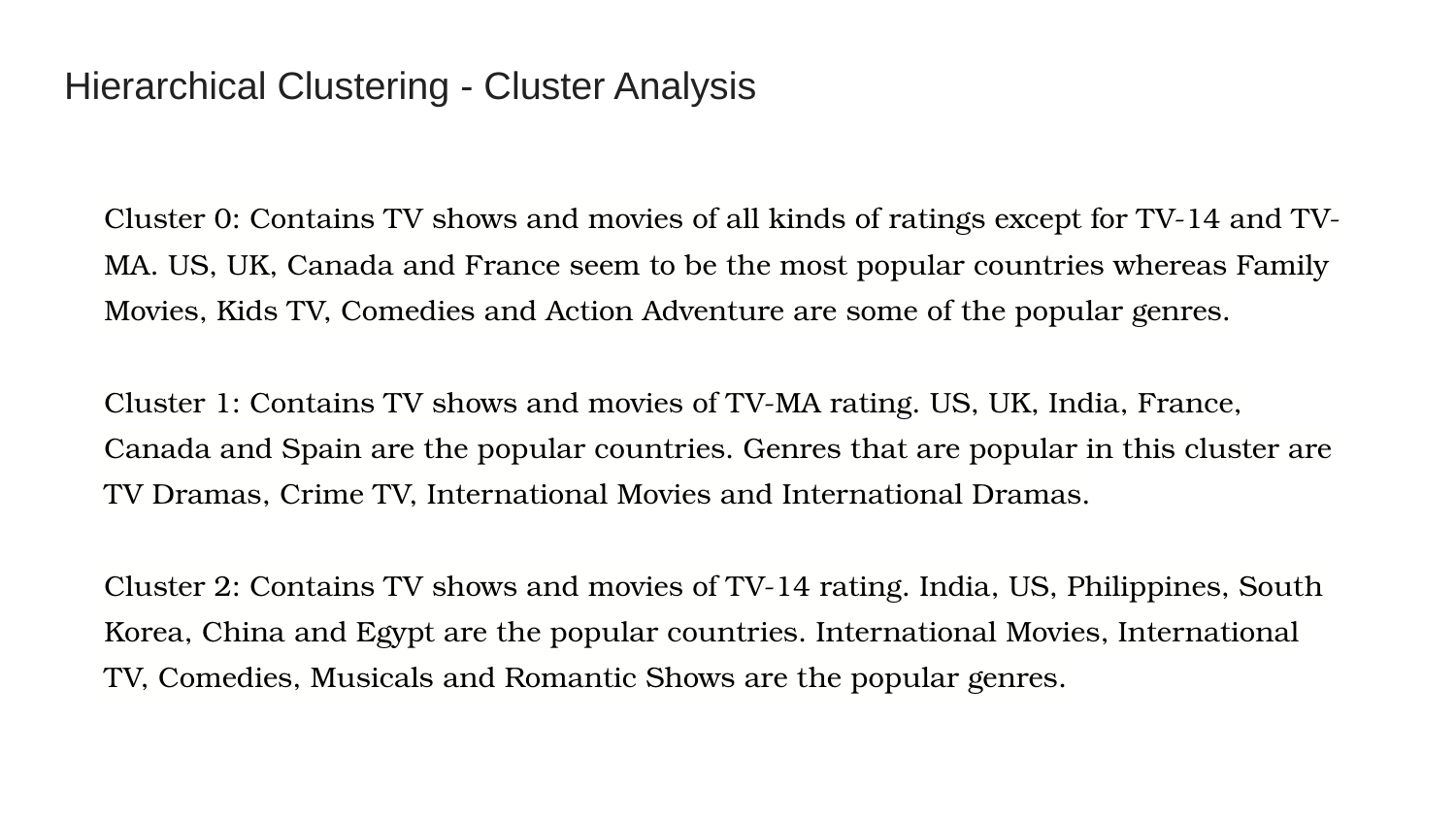

# Hierarchical Clustering - Cluster Analysis
Cluster 0: Contains TV shows and movies of all kinds of ratings except for TV-14 and TV-MA. US, UK, Canada and France seem to be the most popular countries whereas Family Movies, Kids TV, Comedies and Action Adventure are some of the popular genres.

Cluster 1: Contains TV shows and movies of TV-MA rating. US, UK, India, France, Canada and Spain are the popular countries. Genres that are popular in this cluster are TV Dramas, Crime TV, International Movies and International Dramas.

Cluster 2: Contains TV shows and movies of TV-14 rating. India, US, Philippines, South Korea, China and Egypt are the popular countries. International Movies, International TV, Comedies, Musicals and Romantic Shows are the popular genres.